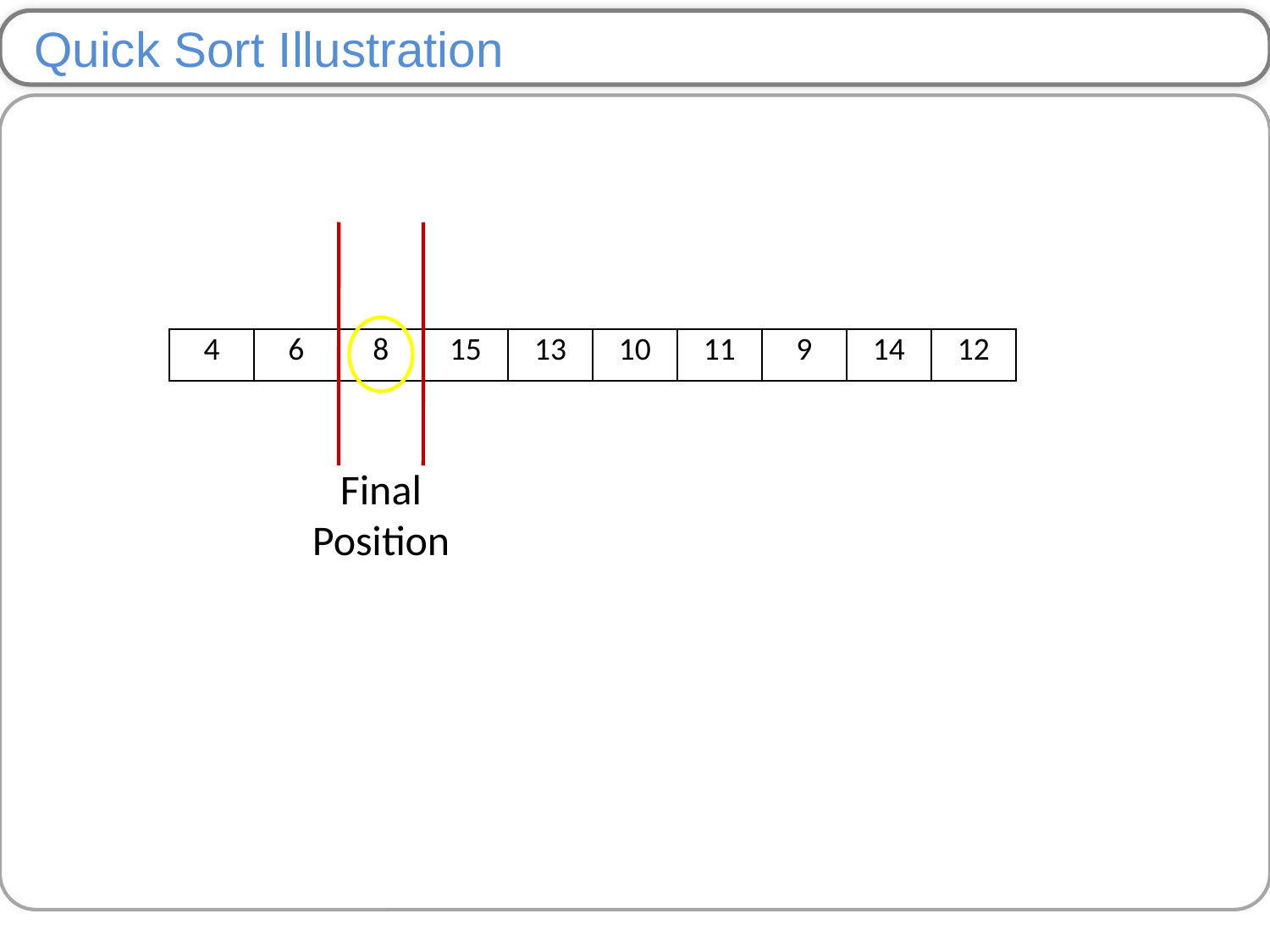

Quick Sort Illustration

| 4 | 6 | 8 | 15 | 13 | 10 | 11 | 9 | 14 | 12 |
| --- | --- | --- | --- | --- | --- | --- | --- | --- | --- |
Final Position